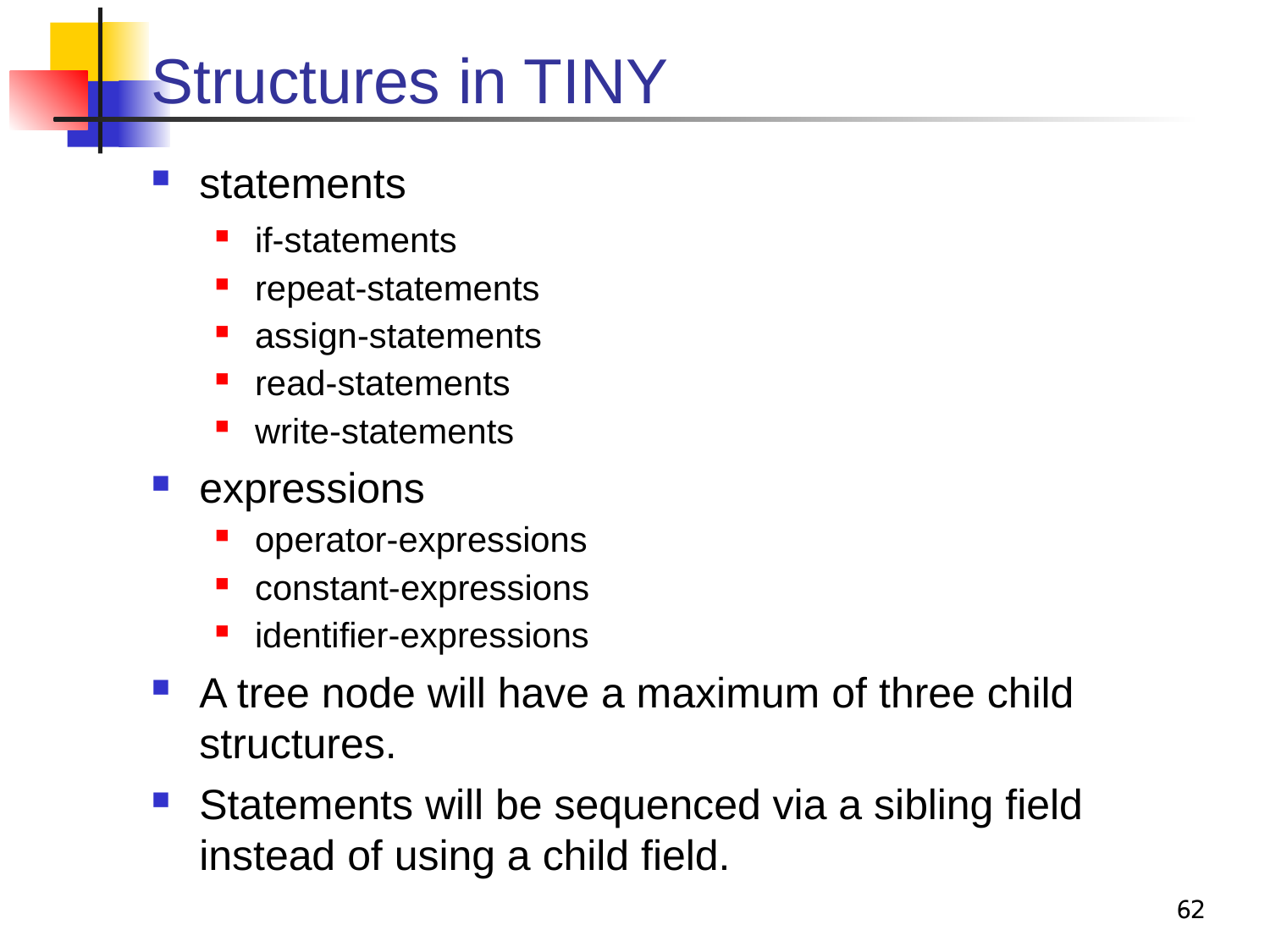

# Structures in TINY
statements
if-statements
repeat-statements
assign-statements
read-statements
write-statements
expressions
operator-expressions
constant-expressions
identifier-expressions
A tree node will have a maximum of three child structures.
Statements will be sequenced via a sibling field instead of using a child field.
62